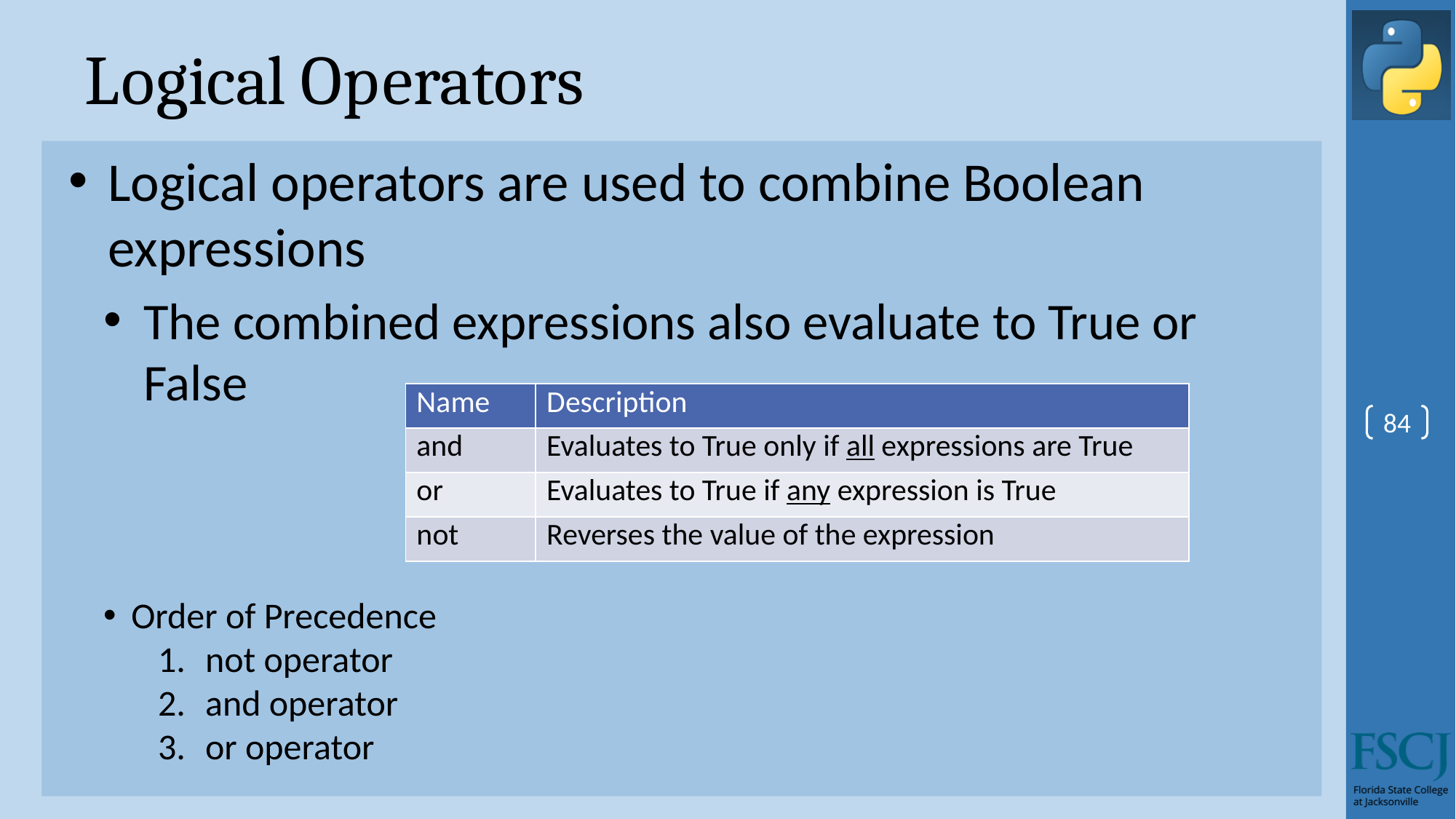

# Logical Operators
Logical operators are used to combine Boolean expressions
The combined expressions also evaluate to True or False

| Name | Description |
| --- | --- |
| and | Evaluates to True only if all expressions are True |
| or | Evaluates to True if any expression is True |
| not | Reverses the value of the expression |
84
Order of Precedence
not operator
and operator
or operator